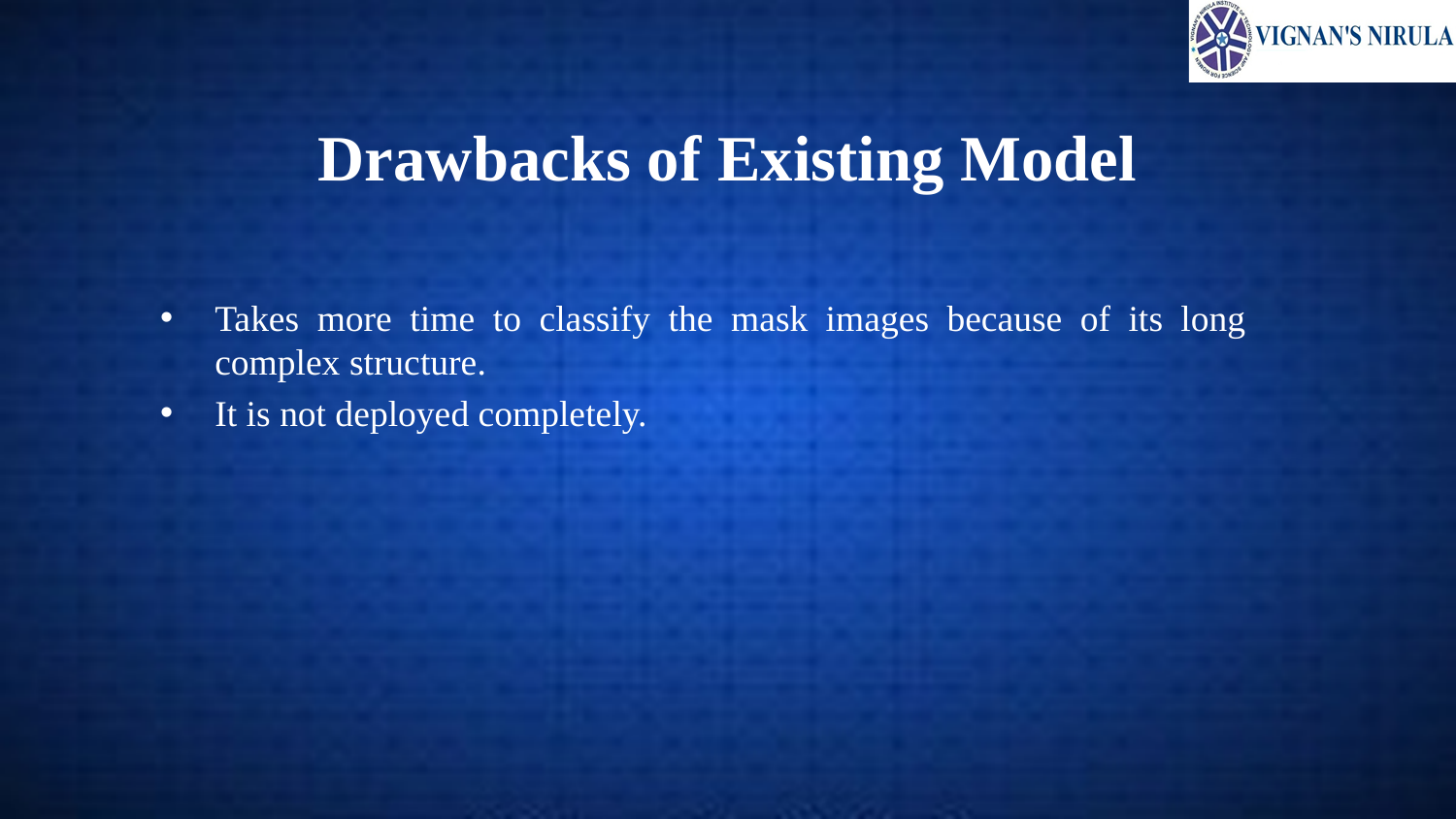

# Drawbacks of Existing Model
Takes more time to classify the mask images because of its long complex structure.
It is not deployed completely.